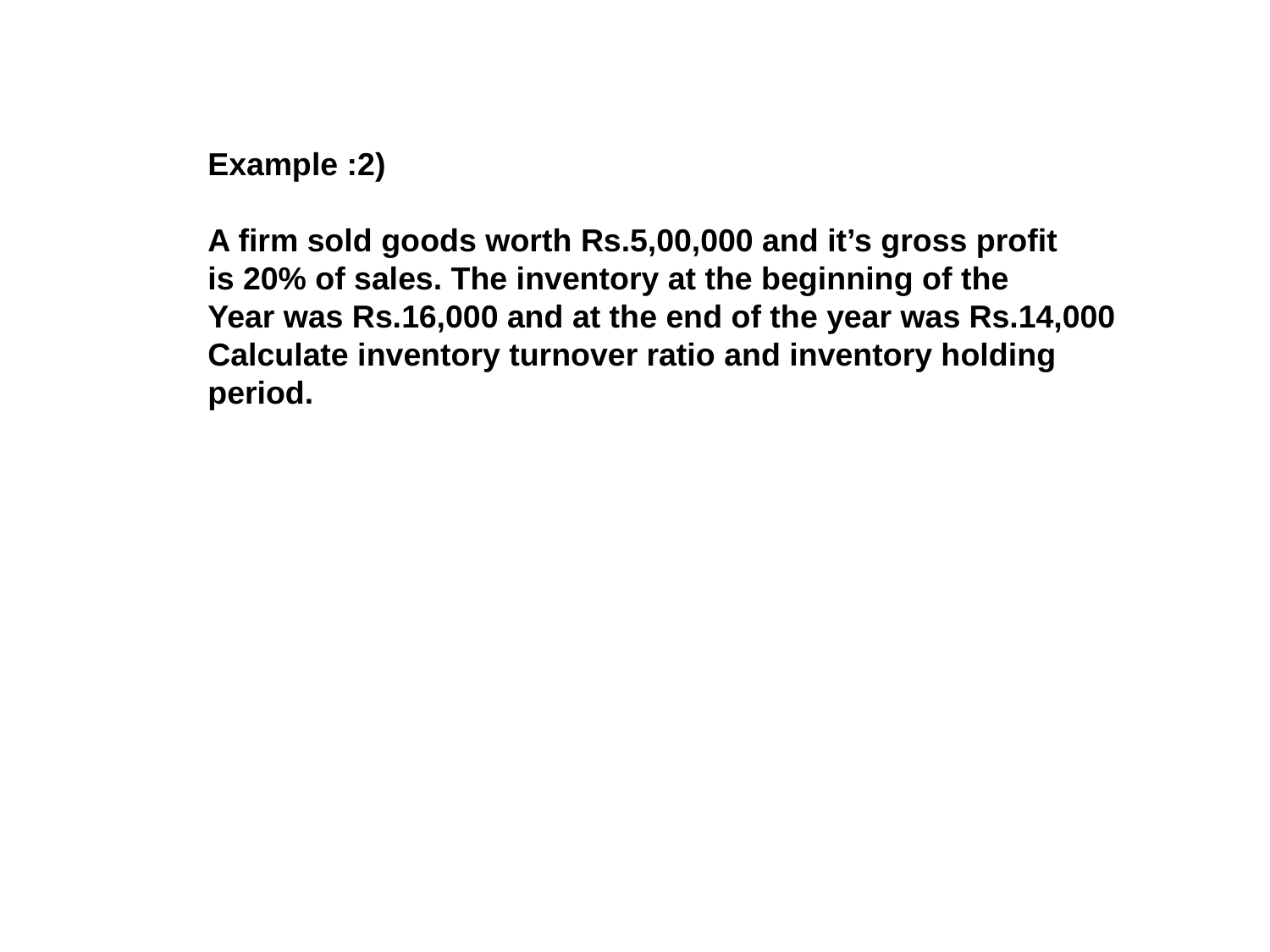

Example :2)

A firm sold goods worth Rs.5,00,000 and it’s gross profit
is 20% of sales. The inventory at the beginning of the
Year was Rs.16,000 and at the end of the year was Rs.14,000
Calculate inventory turnover ratio and inventory holding
period.